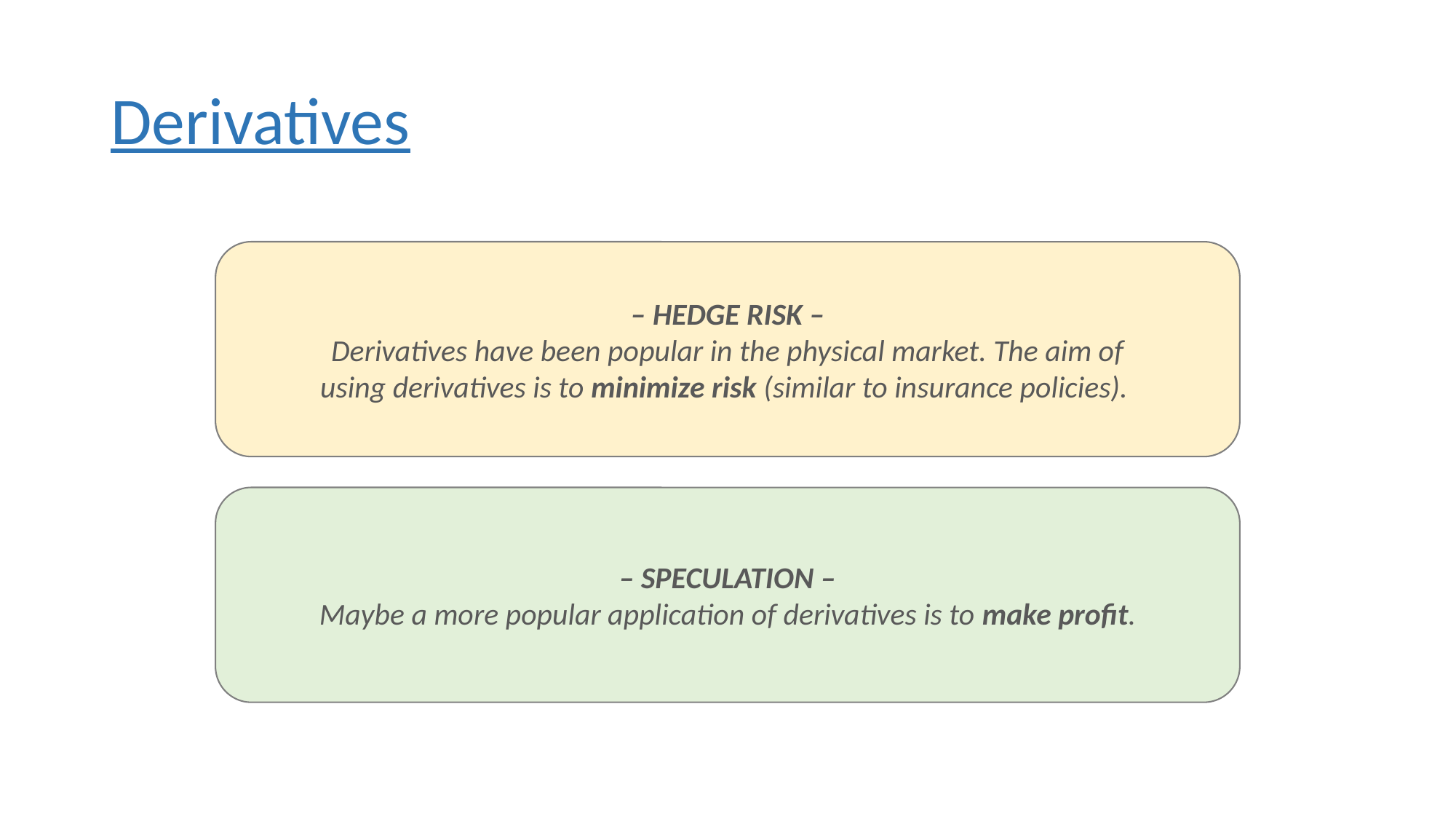

# Derivatives
– HEDGE RISK –
Derivatives have been popular in the physical market. The aim of
using derivatives is to minimize risk (similar to insurance policies).
– SPECULATION –
Maybe a more popular application of derivatives is to make profit.